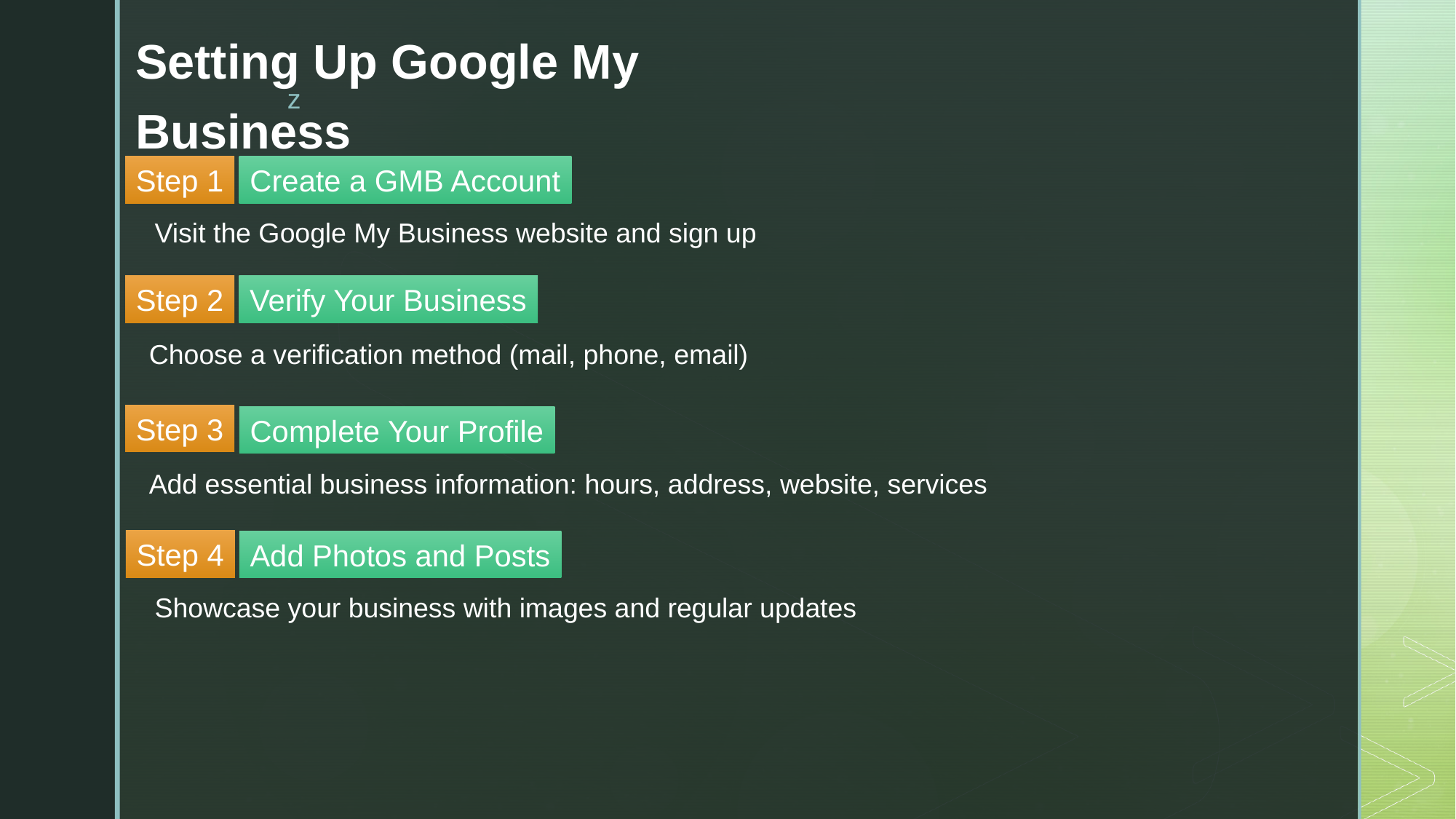

Setting Up Google My Business
Step 1
Create a GMB Account
Visit the Google My Business website and sign up
Step 2
Verify Your Business
Choose a verification method (mail, phone, email)
Step 3
Complete Your Profile
Add essential business information: hours, address, website, services
Step 4
Add Photos and Posts
Showcase your business with images and regular updates